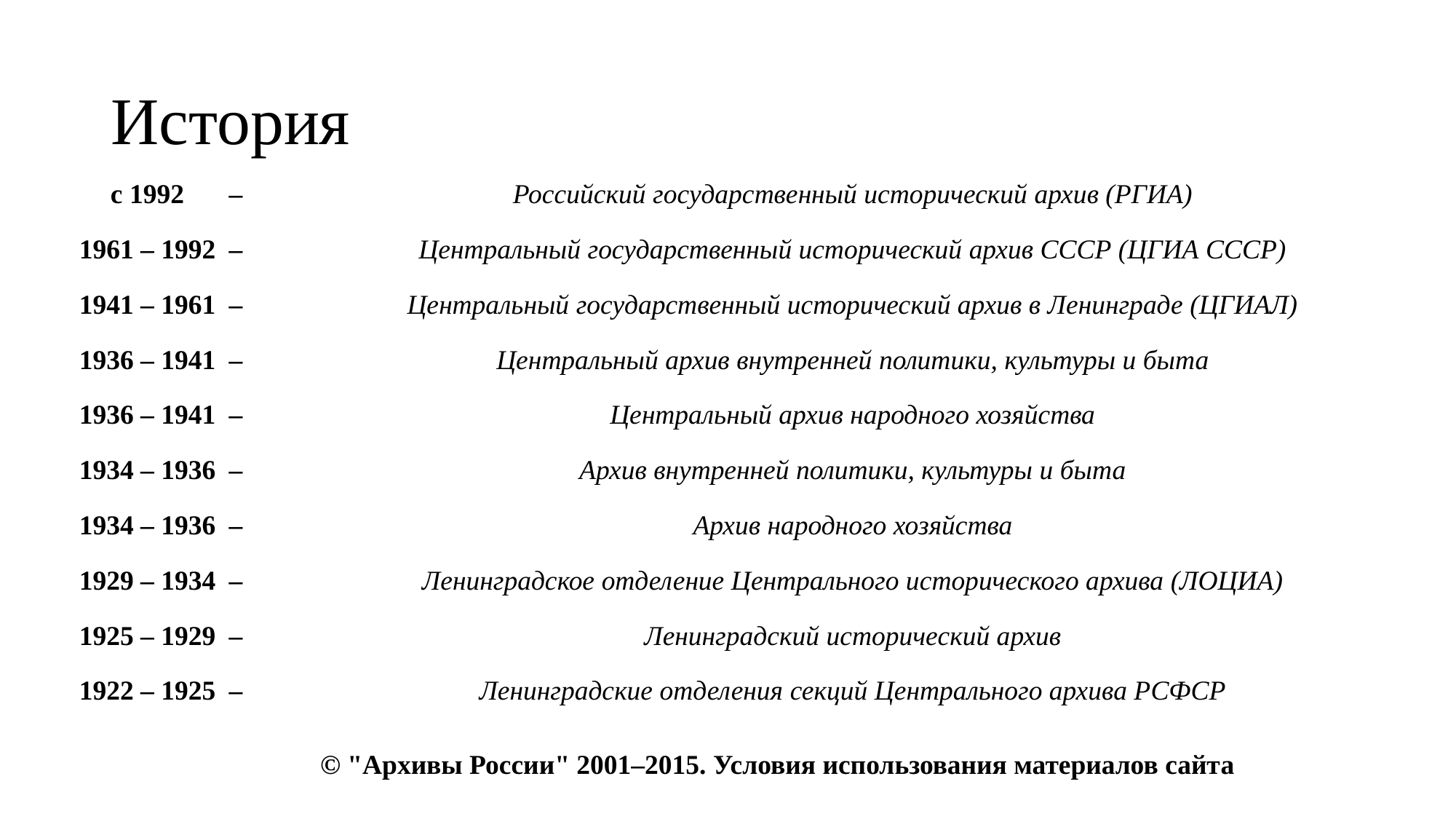

# История
| c 1992 | – | Российский государственный исторический архив (РГИА) |
| --- | --- | --- |
| 1961 – 1992 | – | Центральный государственный исторический архив СССР (ЦГИА СССР) |
| 1941 – 1961 | – | Центральный государственный исторический архив в Ленинграде (ЦГИАЛ) |
| 1936 – 1941 | – | Центральный архив внутренней политики, культуры и быта |
| 1936 – 1941 | – | Центральный архив народного хозяйства |
| 1934 – 1936 | – | Архив внутренней политики, культуры и быта |
| 1934 – 1936 | – | Архив народного хозяйства |
| 1929 – 1934 | – | Ленинградское отделение Центрального исторического архива (ЛОЦИА) |
| 1925 – 1929 | – | Ленинградский исторический архив |
| 1922 – 1925 | – | Ленинградские отделения секций Центрального архива РСФСР |
© "Архивы России" 2001–2015. Условия использования материалов сайта